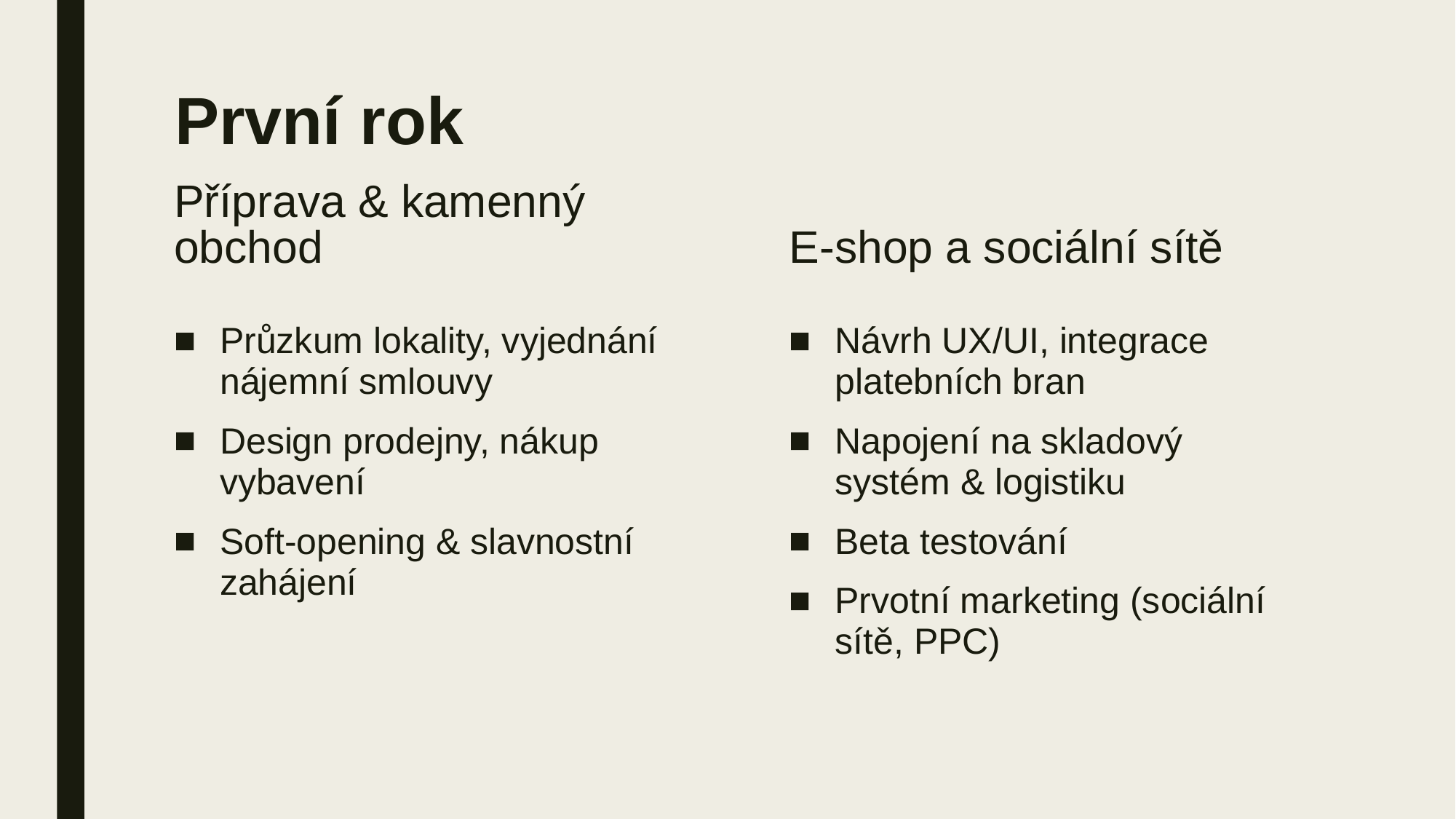

# První rok
Příprava & kamenný obchod
E-shop a sociální sítě
Průzkum lokality, vyjednání nájemní smlouvy
Design prodejny, nákup vybavení
Soft-opening & slavnostní zahájení
Návrh UX/UI, integrace platebních bran
Napojení na skladový systém & logistiku
Beta testování
Prvotní marketing (sociální sítě, PPC)